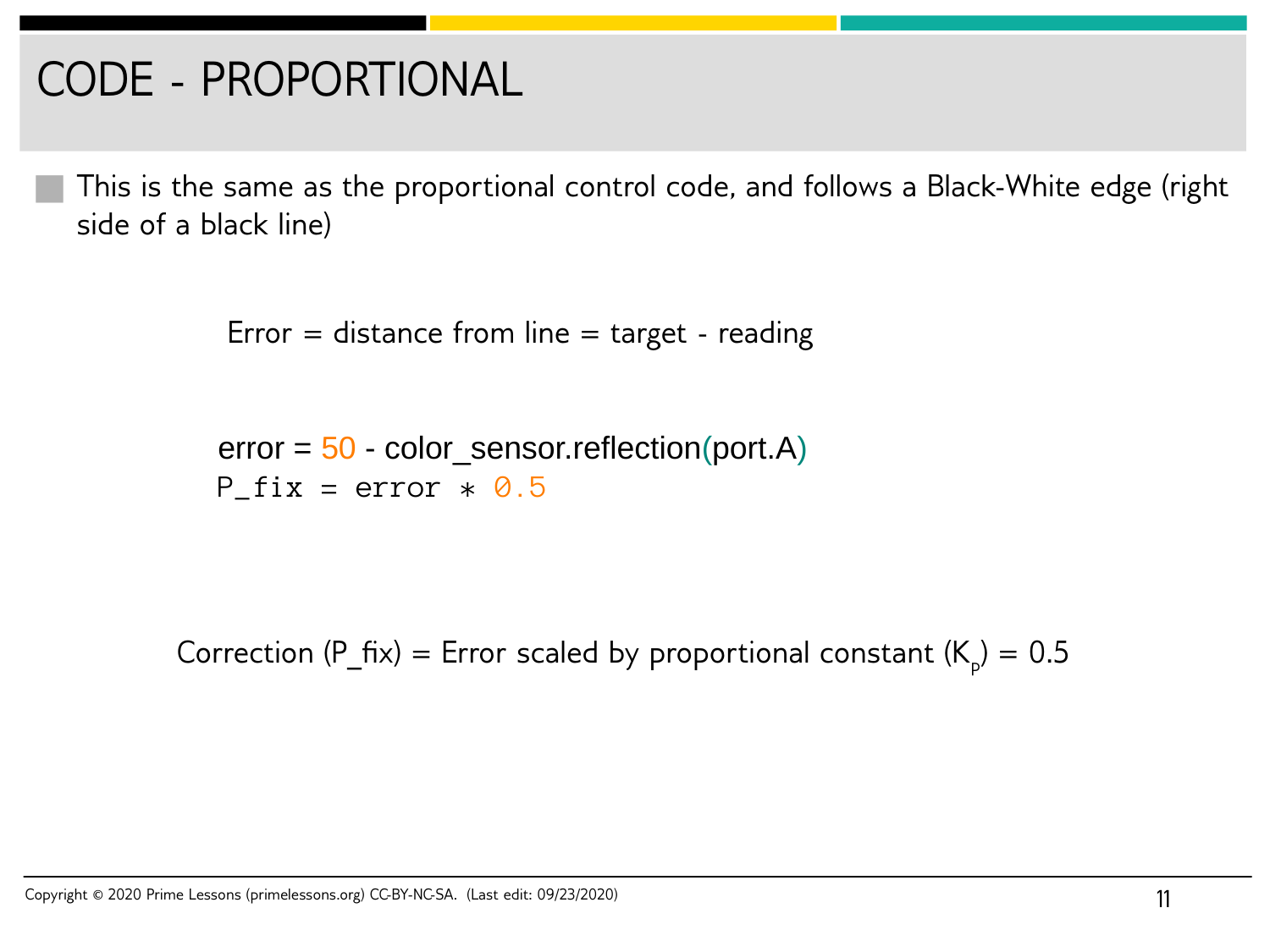

# CODE - PROPORTIONAL
This is the same as the proportional control code, and follows a Black-White edge (right side of a black line)
Error = distance from line = target - reading
error = 50 - color_sensor.reflection(port.A)
P_fix = error * 0.5
Correction (P_fix) = Error scaled by proportional constant (Kp) = 0.5
11
Copyright © 2020 Prime Lessons (primelessons.org) CC-BY-NC-SA.  (Last edit: 09/23/2020)